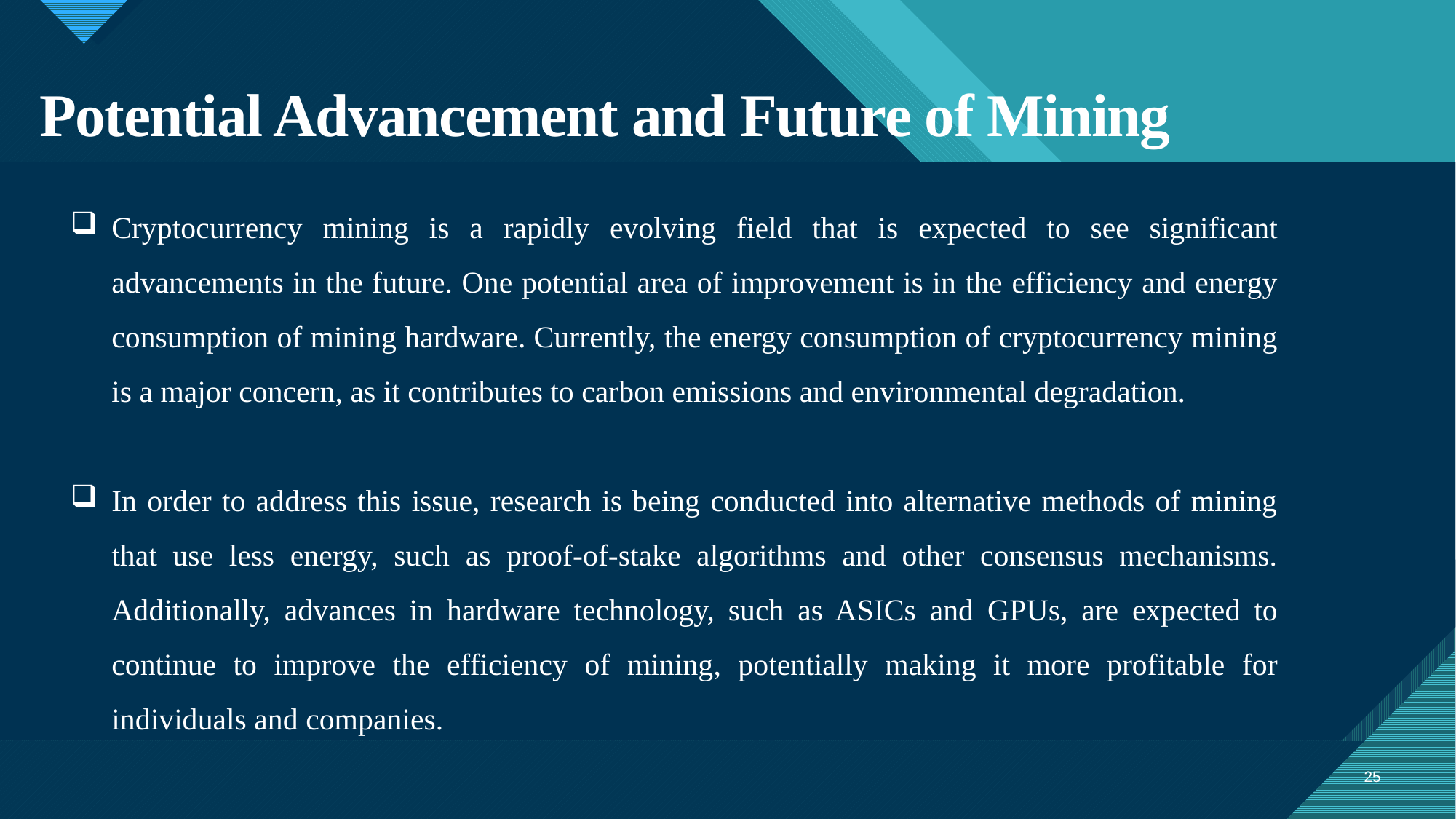

# Potential Advancement and Future of Mining
Cryptocurrency mining is a rapidly evolving field that is expected to see significant advancements in the future. One potential area of improvement is in the efficiency and energy consumption of mining hardware. Currently, the energy consumption of cryptocurrency mining is a major concern, as it contributes to carbon emissions and environmental degradation.

In order to address this issue, research is being conducted into alternative methods of mining that use less energy, such as proof-of-stake algorithms and other consensus mechanisms. Additionally, advances in hardware technology, such as ASICs and GPUs, are expected to continue to improve the efficiency of mining, potentially making it more profitable for individuals and companies.
25